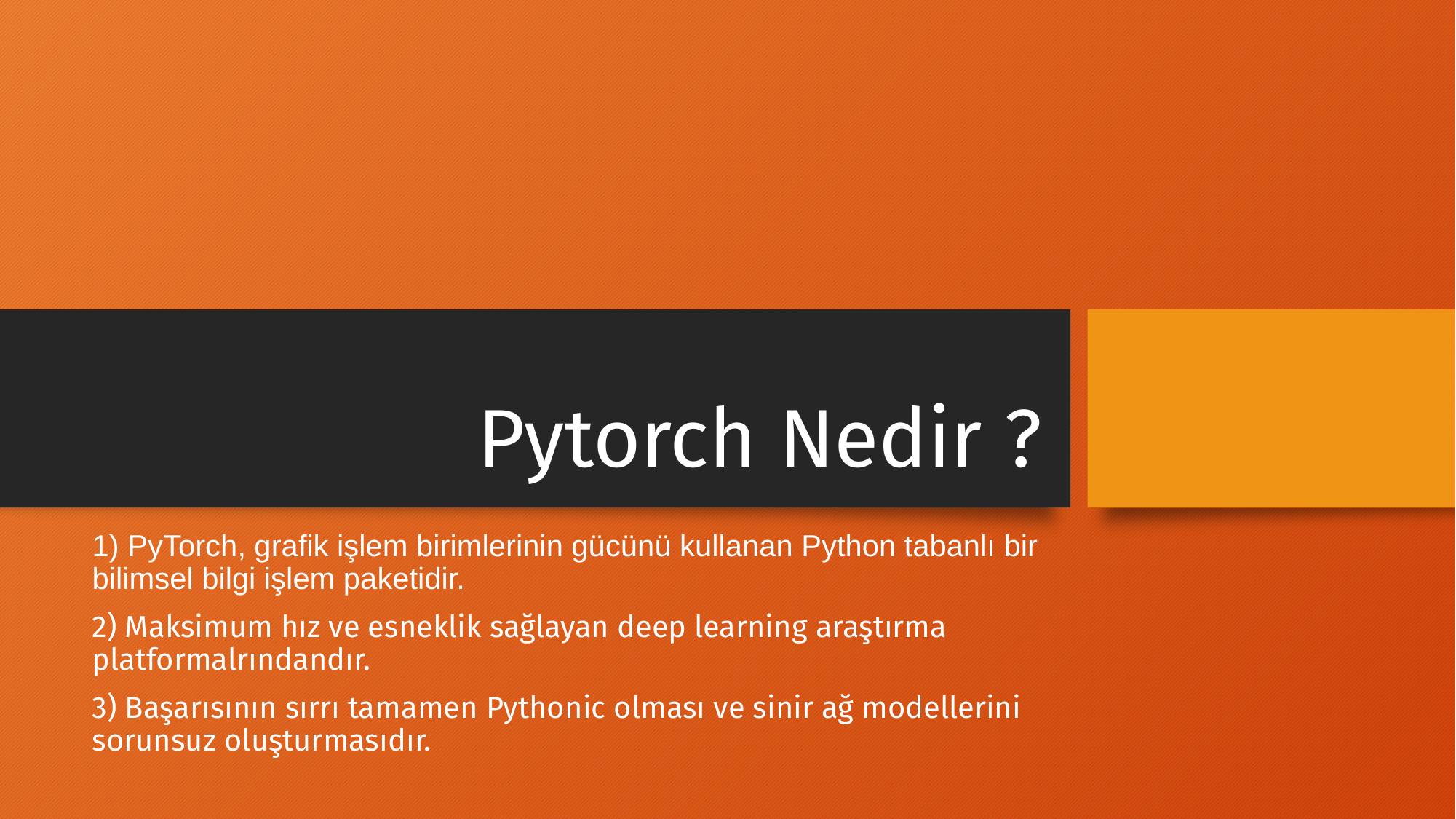

# Pytorch Nedir ?
1) PyTorch, grafik işlem birimlerinin gücünü kullanan Python tabanlı bir bilimsel bilgi işlem paketidir.
2) Maksimum hız ve esneklik sağlayan deep learning araştırma platformalrındandır.
3) Başarısının sırrı tamamen Pythonic olması ve sinir ağ modellerini sorunsuz oluşturmasıdır.